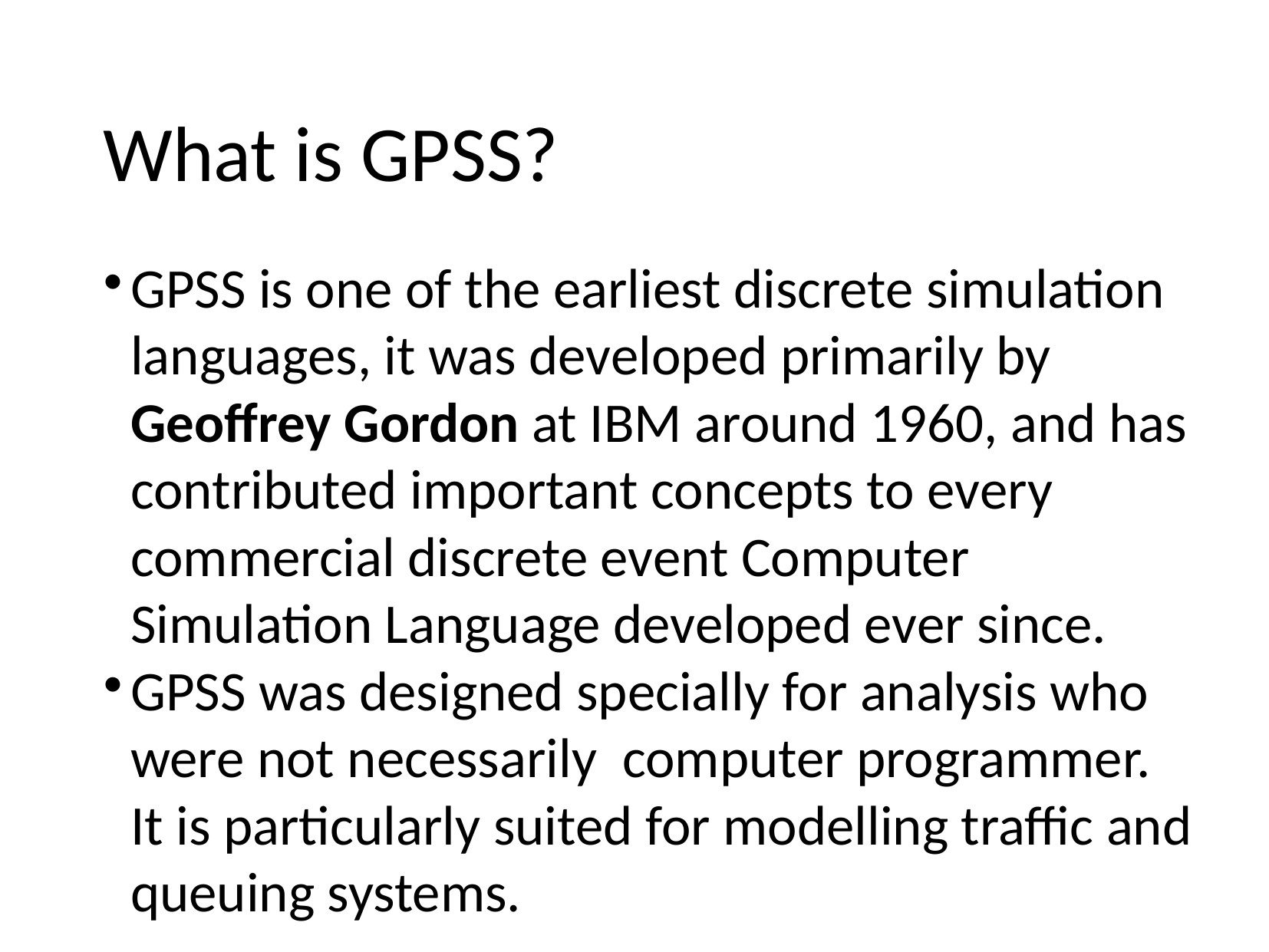

What is GPSS?
GPSS is one of the earliest discrete simulation languages, it was developed primarily by Geoffrey Gordon at IBM around 1960, and has contributed important concepts to every commercial discrete event Computer Simulation Language developed ever since.
GPSS was designed specially for analysis who were not necessarily  computer programmer. It is particularly suited for modelling traffic and queuing systems.